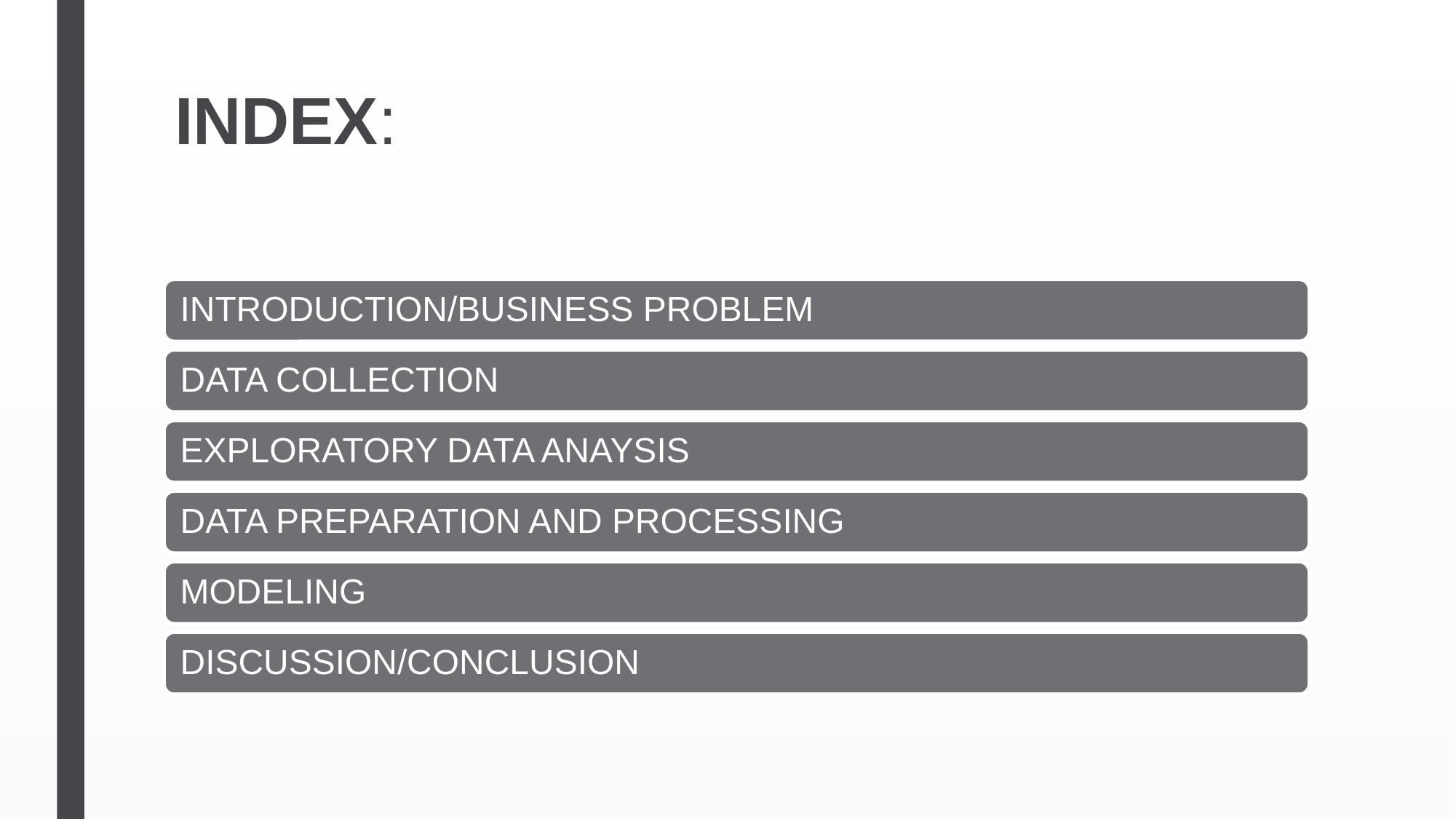

# INDEX:
INTRODUCTION/BUSINESS PROBLEM
DATA COLLECTION
EXPLORATORY DATA ANAYSIS
DATA PREPARATION AND PROCESSING
MODELING
DISCUSSION/CONCLUSION